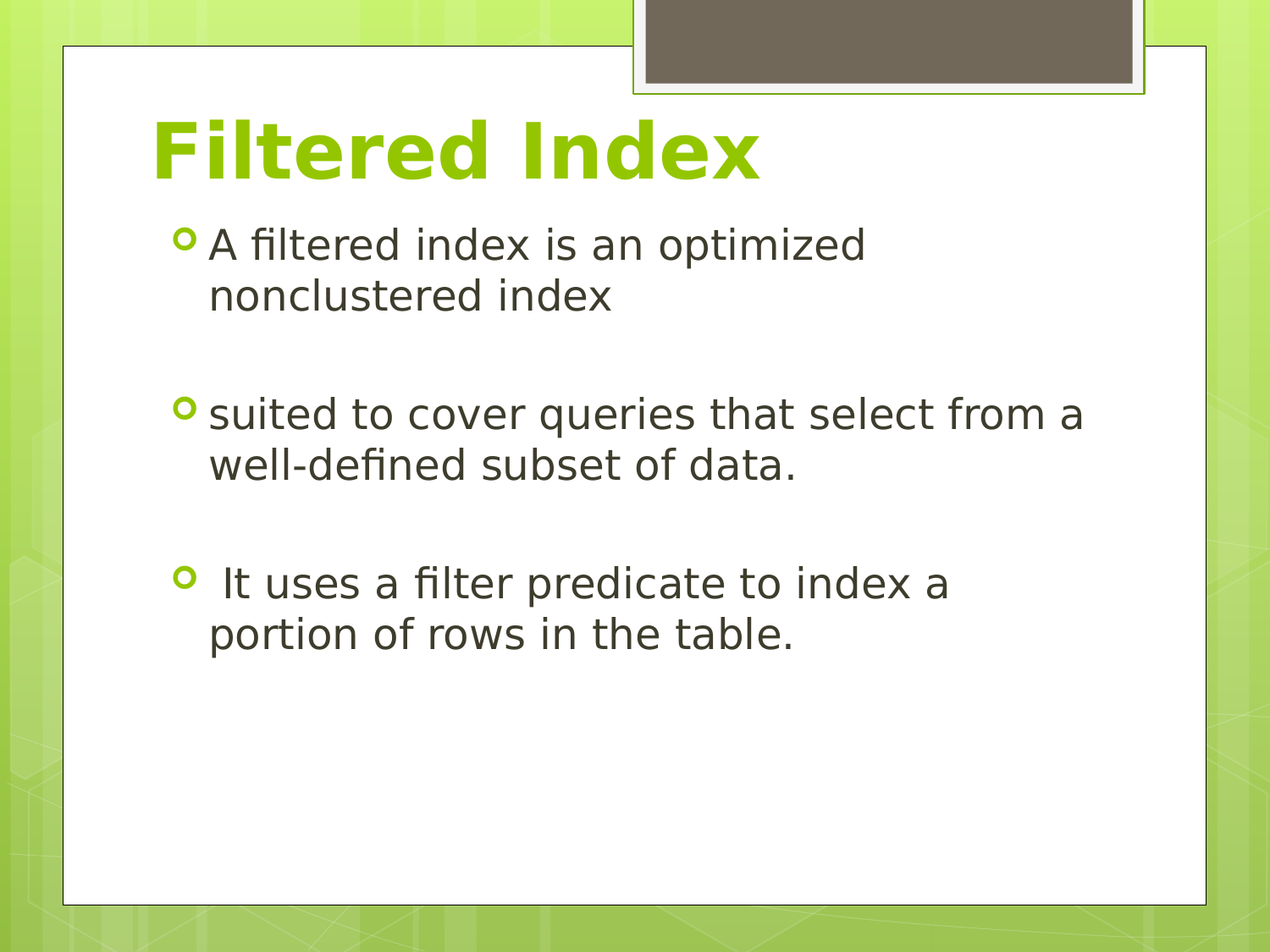

# Filtered Index
A filtered index is an optimized nonclustered index

suited to cover queries that select from a well-defined subset of data.

 It uses a filter predicate to index a portion of rows in the table.